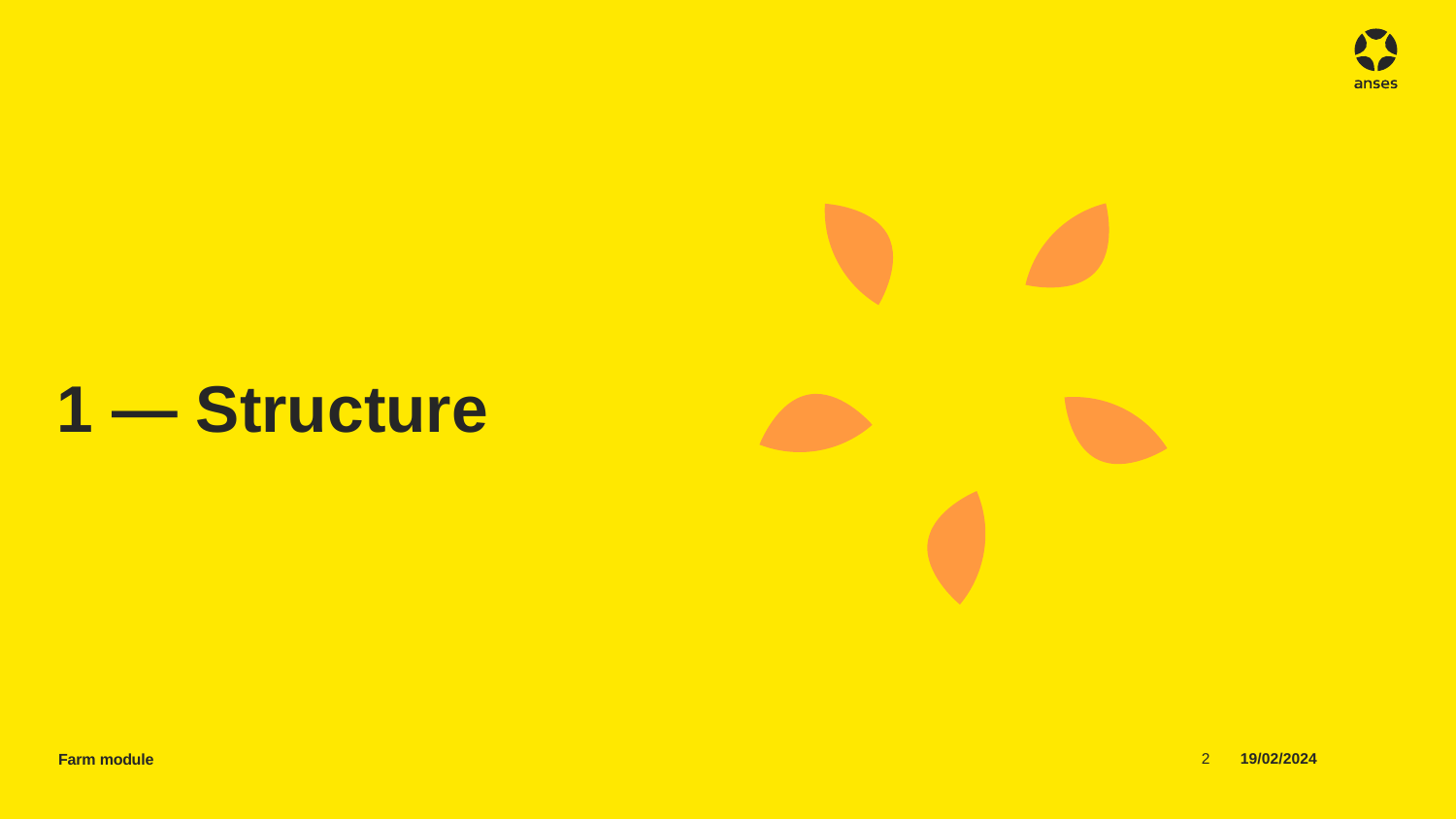

# 1 — Structure
2
19/02/2024
Farm module